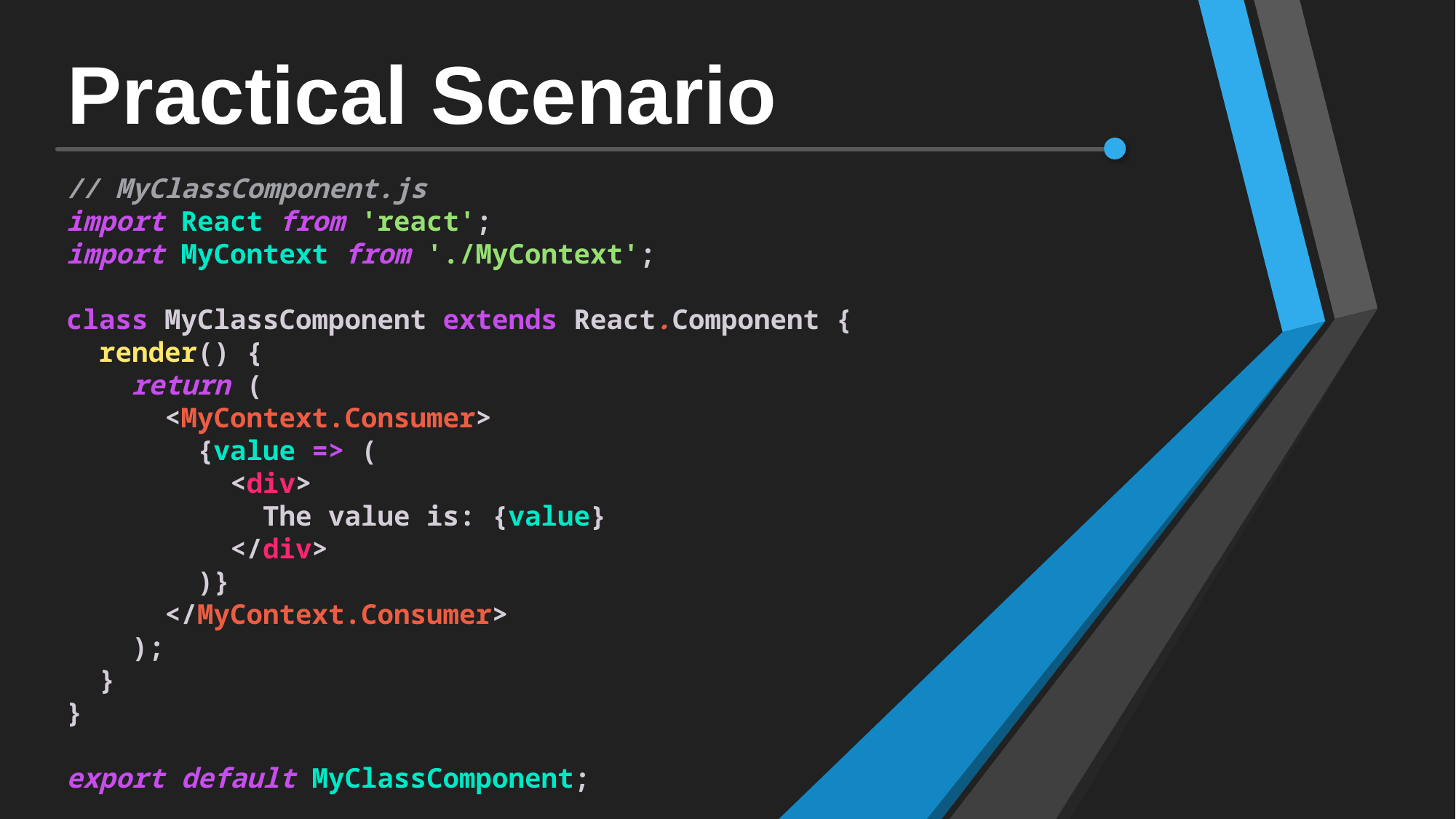

# Practical Scenario

// MyClassComponent.js
import React from 'react';
import MyContext from './MyContext';
class MyClassComponent extends React.Component {
  render() {
    return (
      <MyContext.Consumer>
        {value => (
          <div>
            The value is: {value}
          </div>
        )}
      </MyContext.Consumer>
    );
  }
}
export default MyClassComponent;